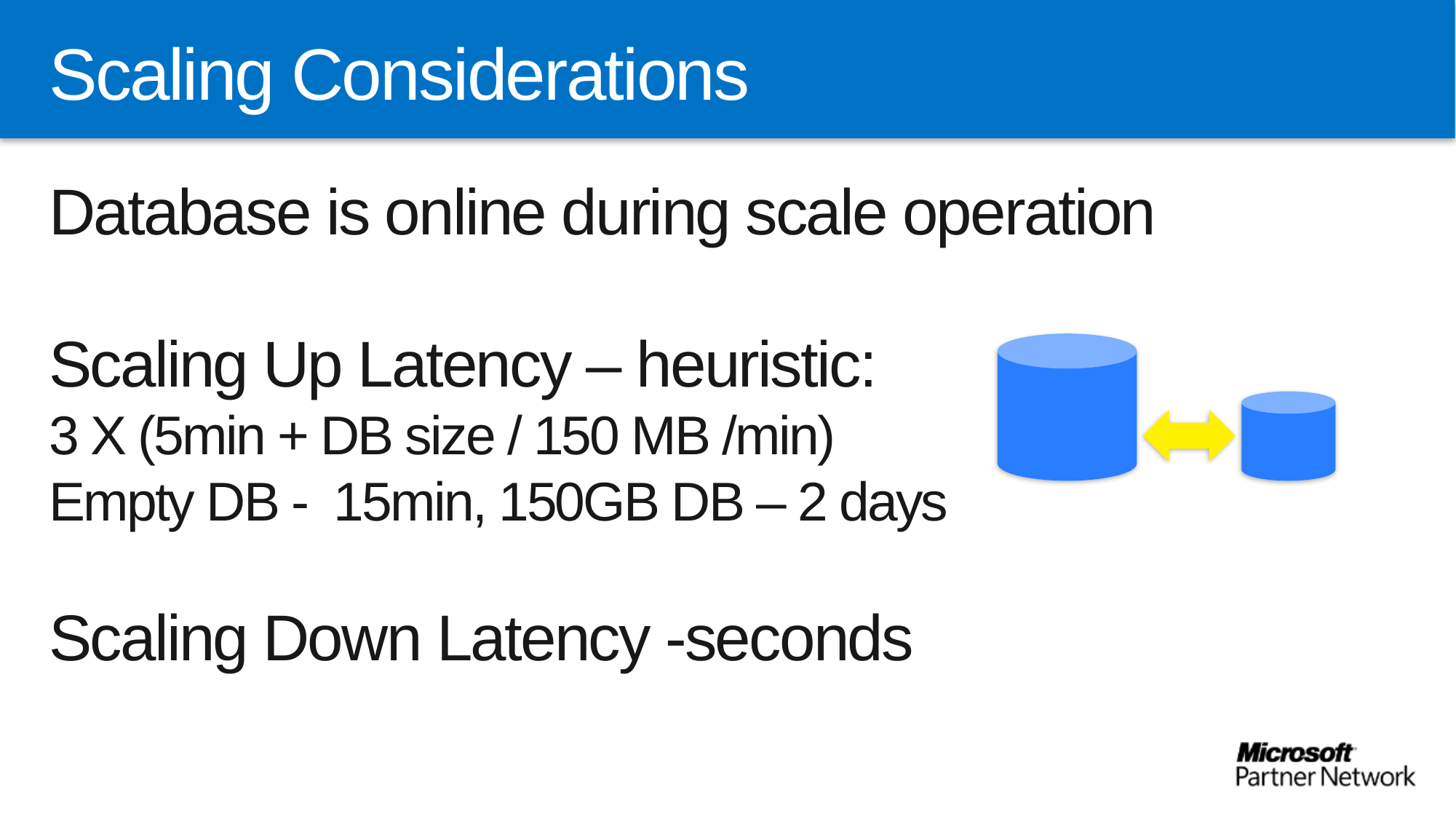

# Scaling Considerations
Database is online during scale operation

Scaling Up Latency – heuristic:
3 X (5min + DB size / 150 MB /min)
Empty DB -  15min, 150GB DB – 2 days

Scaling Down Latency -seconds